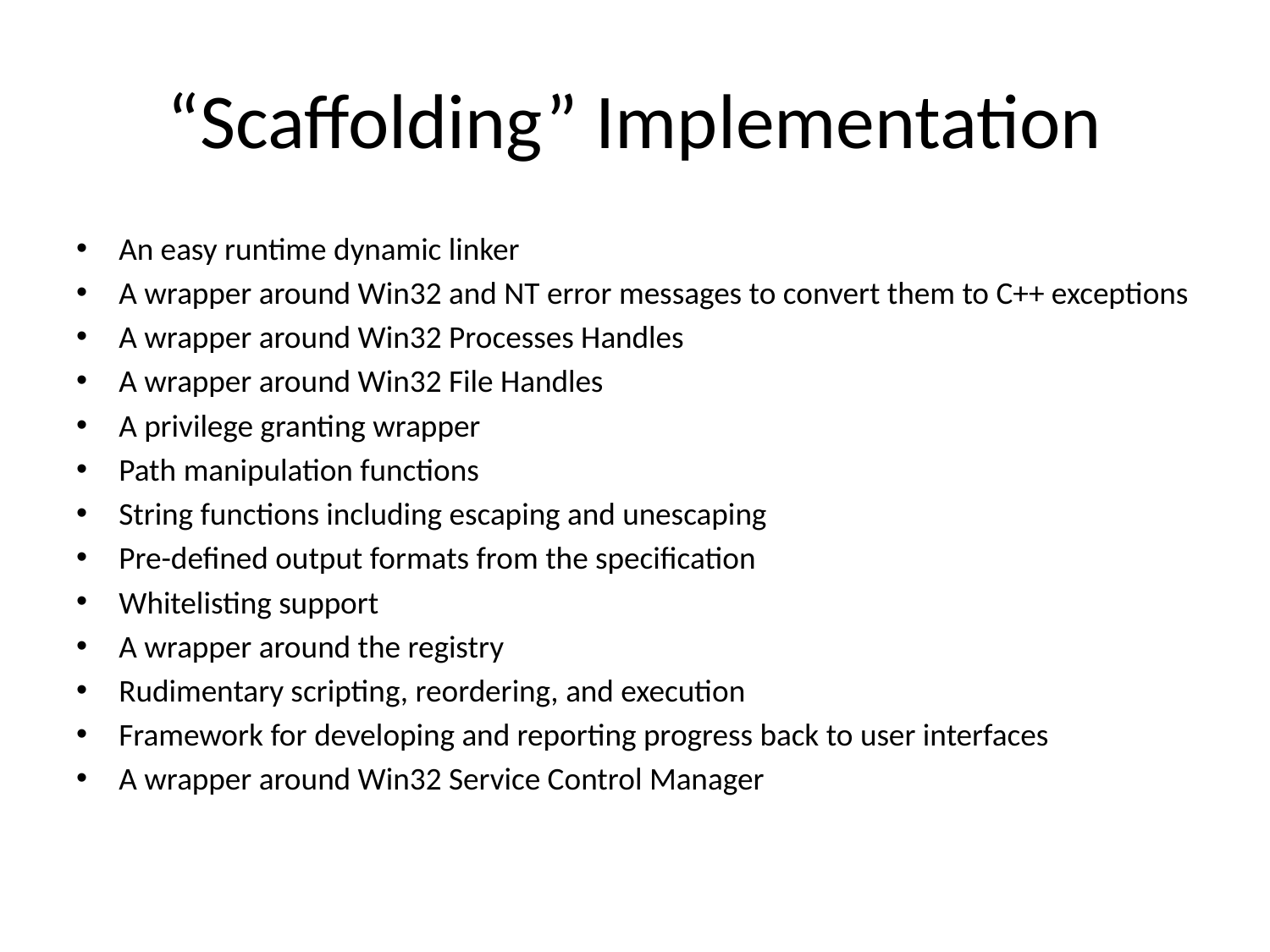

# “Scaffolding” Implementation
An easy runtime dynamic linker
A wrapper around Win32 and NT error messages to convert them to C++ exceptions
A wrapper around Win32 Processes Handles
A wrapper around Win32 File Handles
A privilege granting wrapper
Path manipulation functions
String functions including escaping and unescaping
Pre-defined output formats from the specification
Whitelisting support
A wrapper around the registry
Rudimentary scripting, reordering, and execution
Framework for developing and reporting progress back to user interfaces
A wrapper around Win32 Service Control Manager